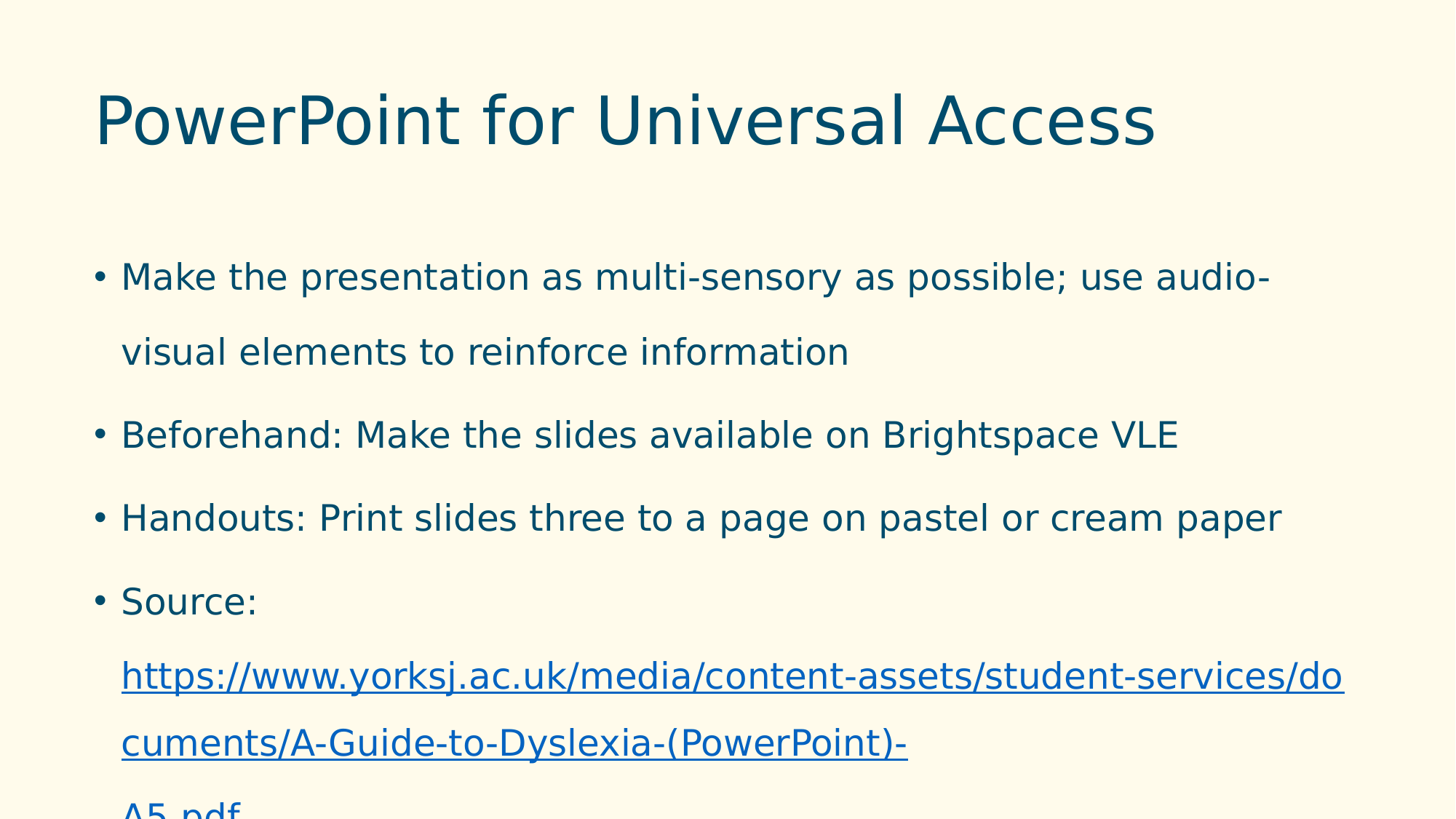

# PowerPoint for Universal Access
Make the presentation as multi-sensory as possible; use audio-visual elements to reinforce information
Beforehand: Make the slides available on Brightspace VLE
Handouts: Print slides three to a page on pastel or cream paper
Source: https://www.yorksj.ac.uk/media/content-assets/student-services/documents/A-Guide-to-Dyslexia-(PowerPoint)-A5.pdf